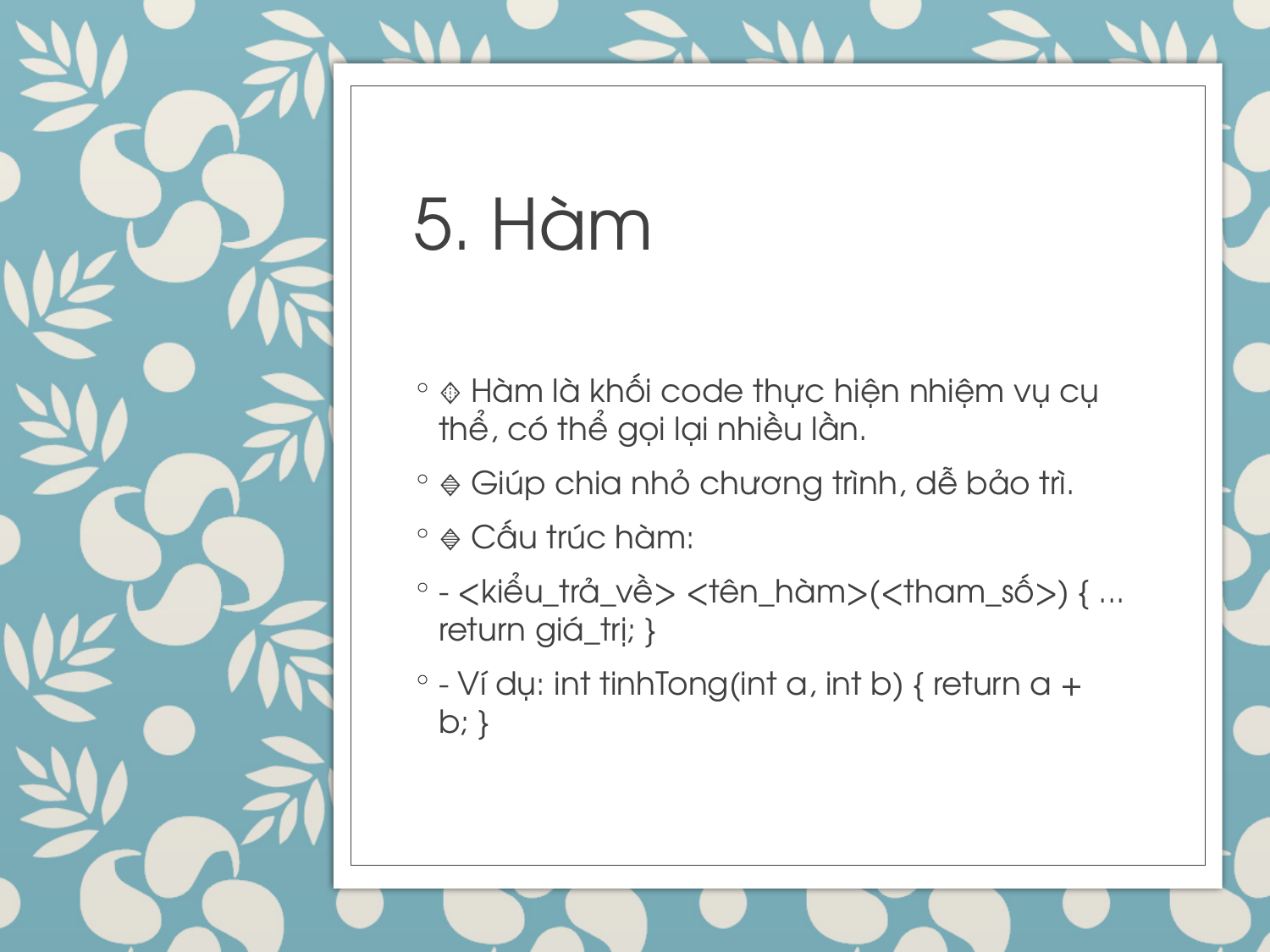

# 5. Hàm
🔸 Hàm là khối code thực hiện nhiệm vụ cụ thể, có thể gọi lại nhiều lần.
🔹 Giúp chia nhỏ chương trình, dễ bảo trì.
🔹 Cấu trúc hàm:
- <kiểu_trả_về> <tên_hàm>(<tham_số>) { ... return giá_trị; }
- Ví dụ: int tinhTong(int a, int b) { return a + b; }